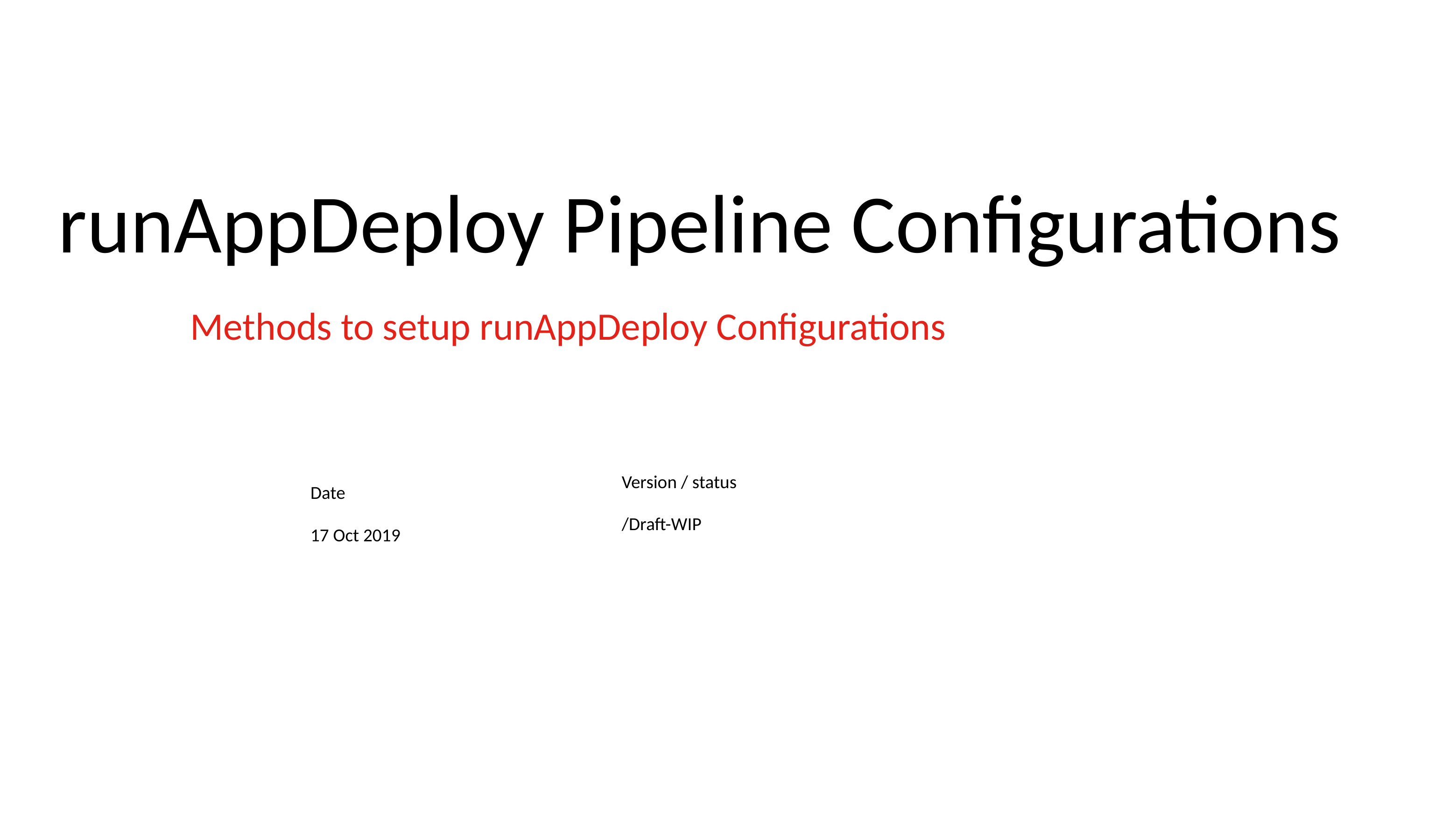

# runAppDeploy Pipeline Configurations
Methods to setup runAppDeploy Configurations
Date

17 Oct 2019
Version / status

/Draft-WIP